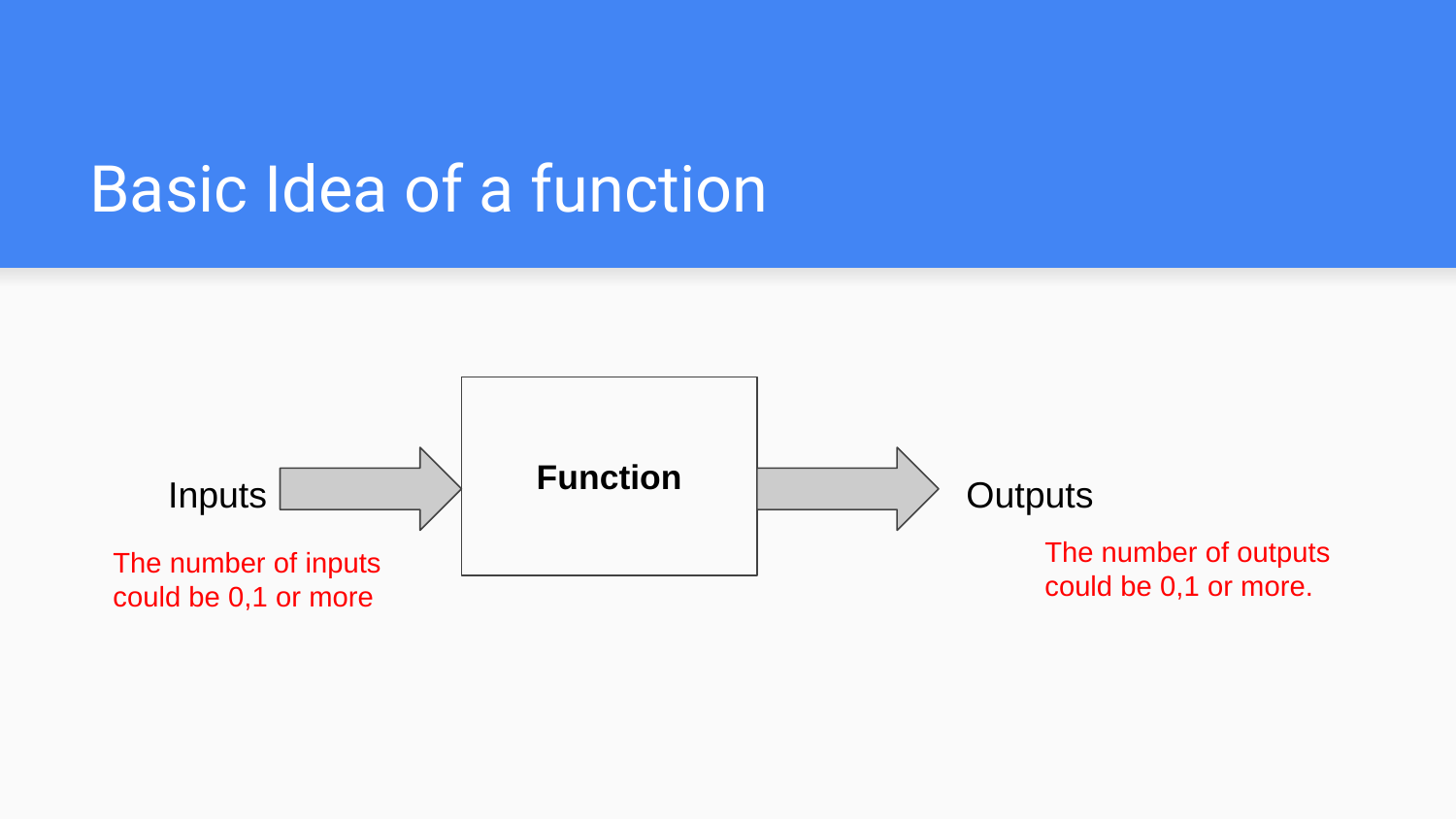

# Basic Idea of a function

Function

Inputs
Outputs
The number of outputs could be 0,1 or more.
The number of inputs could be 0,1 or more